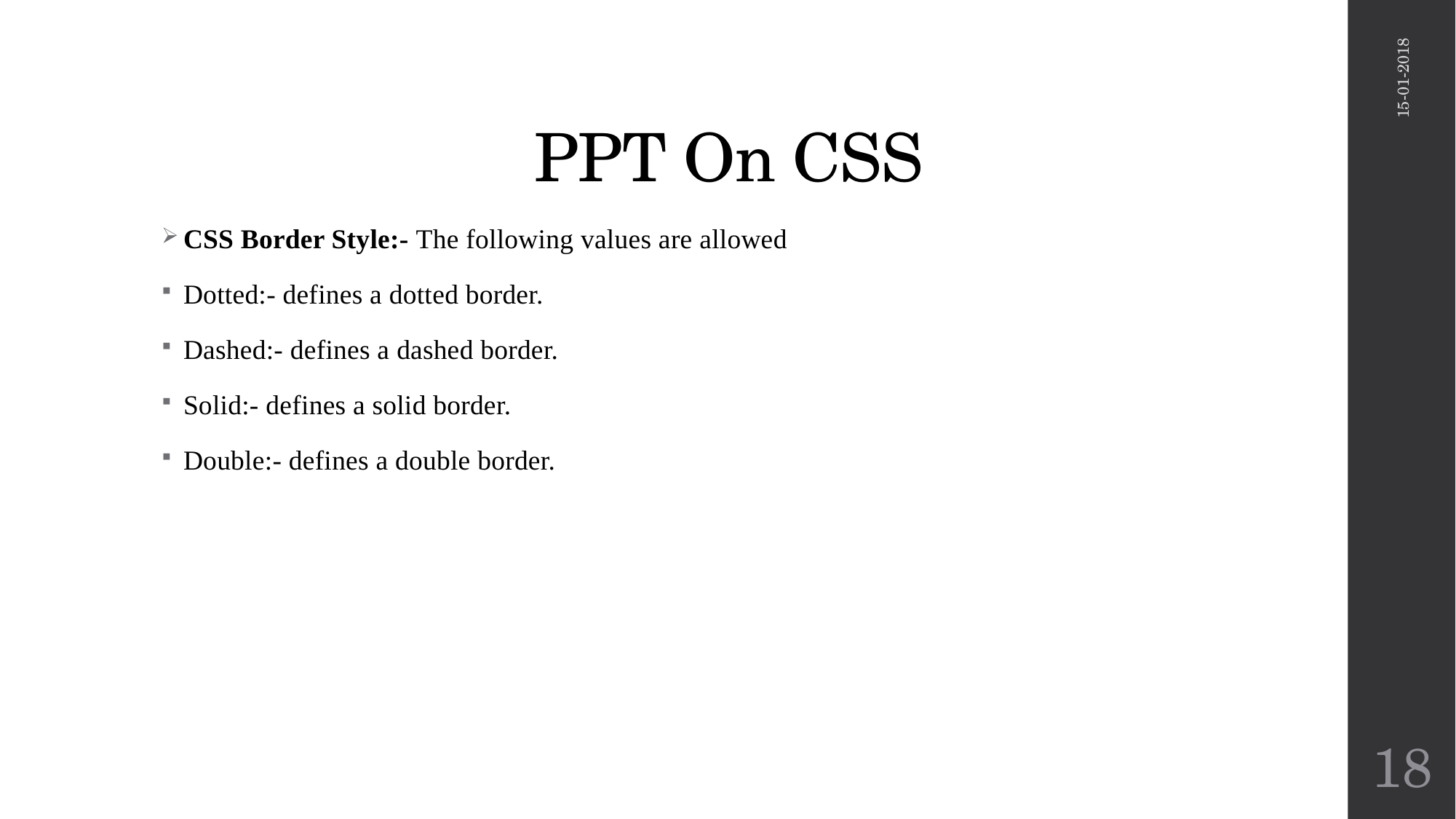

# PPT On CSS
15-01-2018
CSS Border Style:- The following values are allowed
Dotted:- defines a dotted border.
Dashed:- defines a dashed border.
Solid:- defines a solid border.
Double:- defines a double border.

18